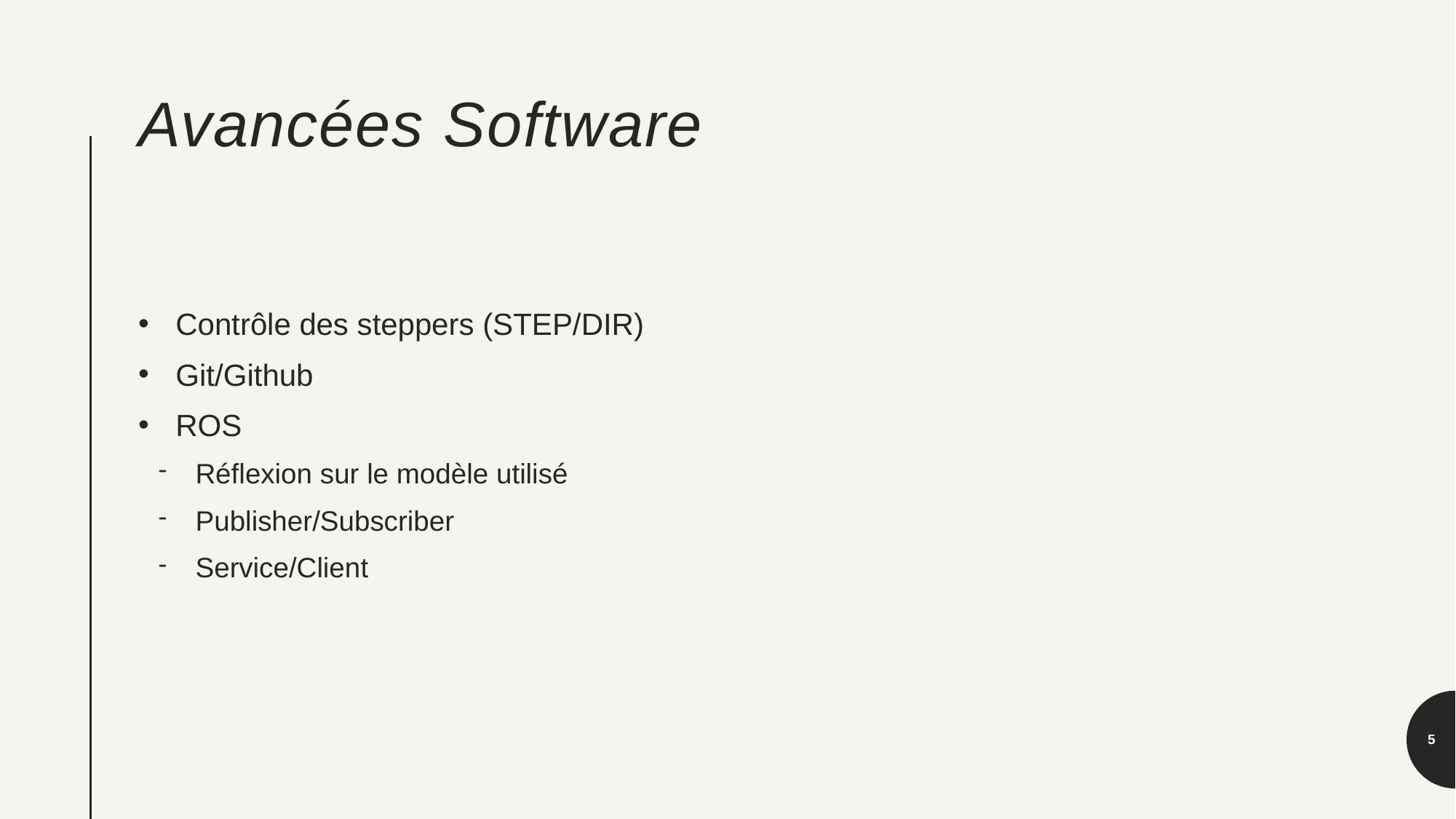

# Avancées Software

Contrôle des steppers (STEP/DIR)
Git/Github
ROS
Réflexion sur le modèle utilisé
Publisher/Subscriber
Service/Client

5